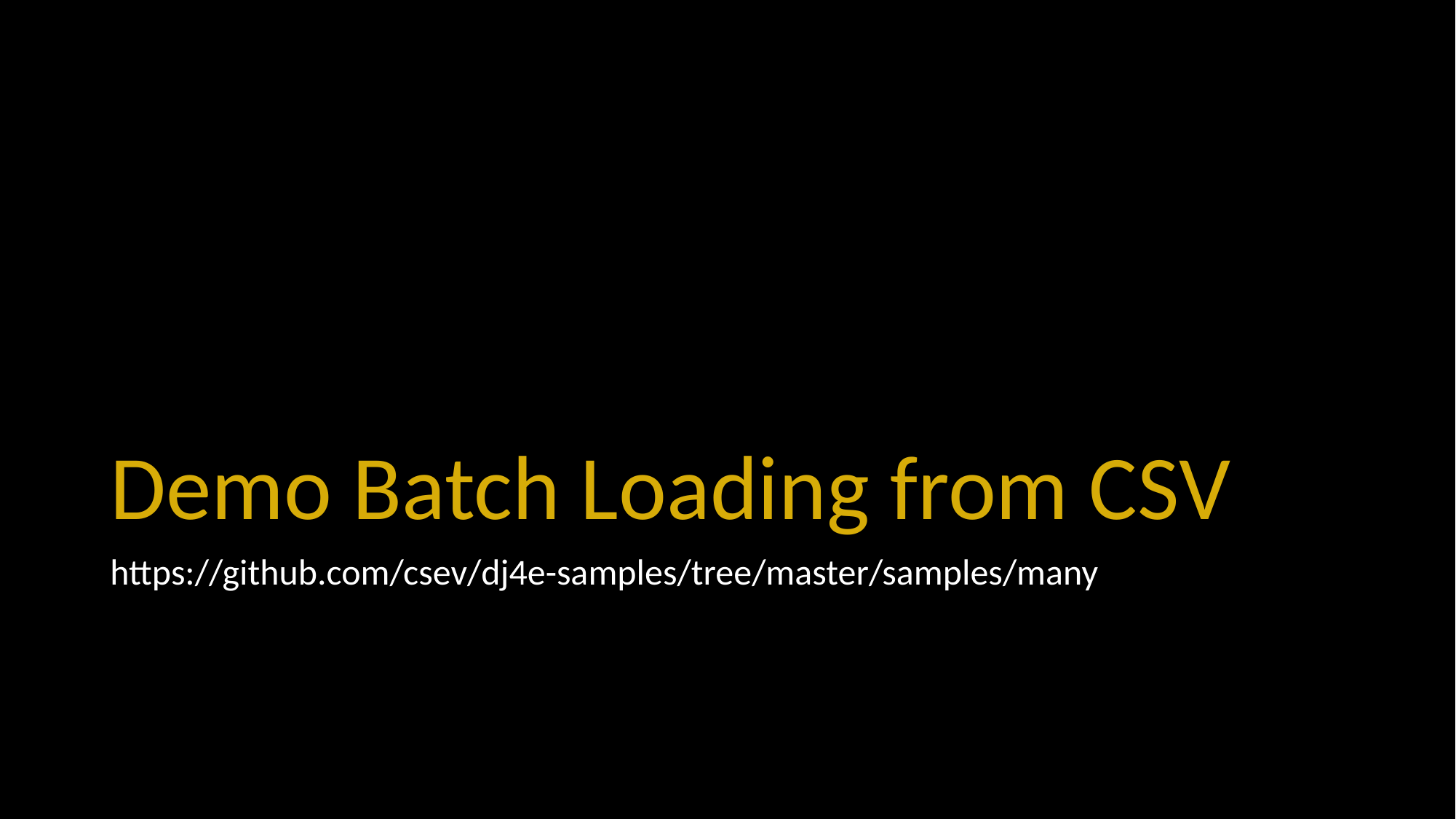

# Demo Batch Loading from CSV
https://github.com/csev/dj4e-samples/tree/master/samples/many